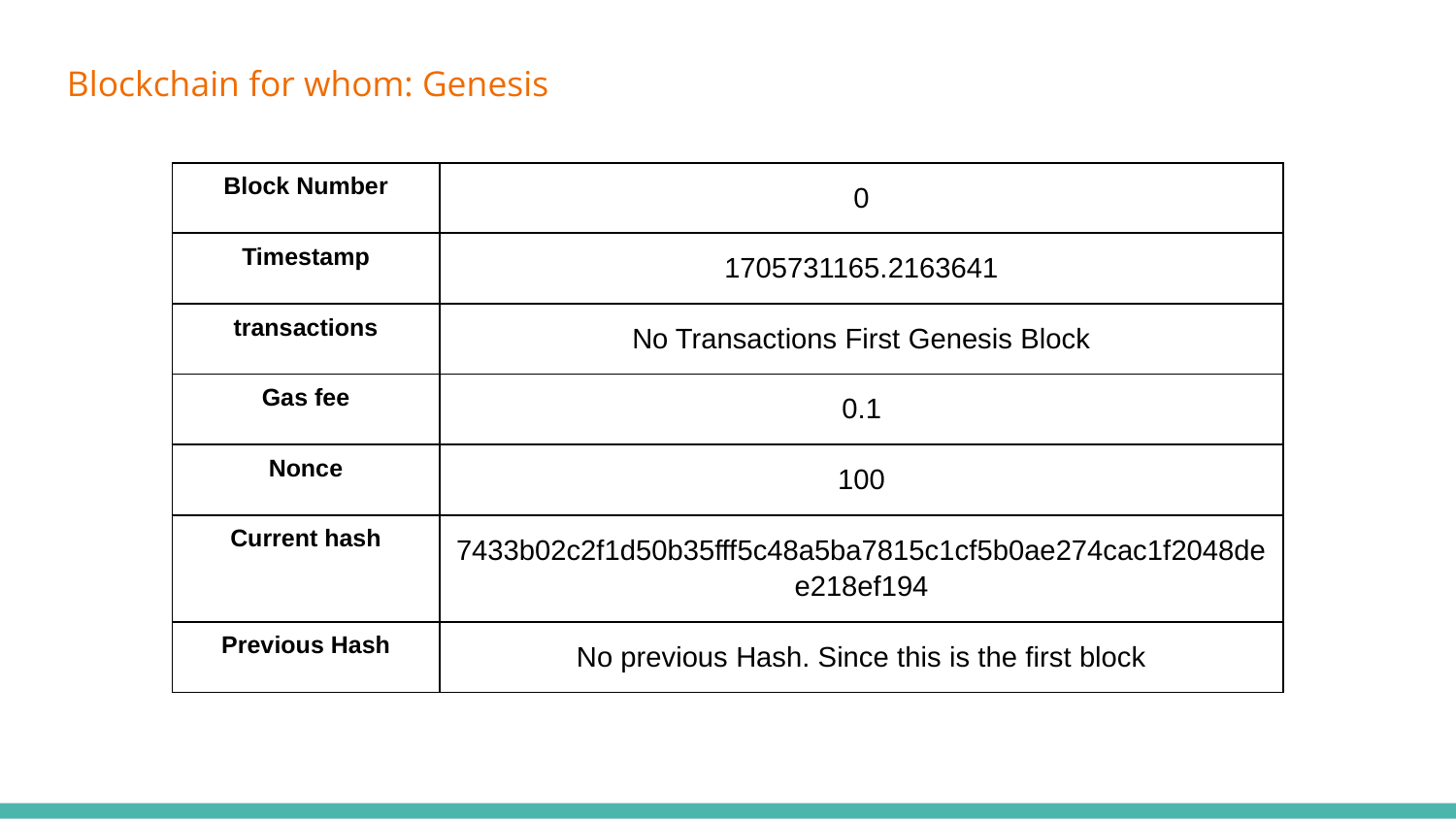

Blockchain for whom: Genesis
| Block Number | 0 |
| --- | --- |
| Timestamp | 1705731165.2163641 |
| transactions | No Transactions First Genesis Block |
| Gas fee | 0.1 |
| Nonce | 100 |
| Current hash | 7433b02c2f1d50b35fff5c48a5ba7815c1cf5b0ae274cac1f2048dee218ef194 |
| Previous Hash | No previous Hash. Since this is the first block |